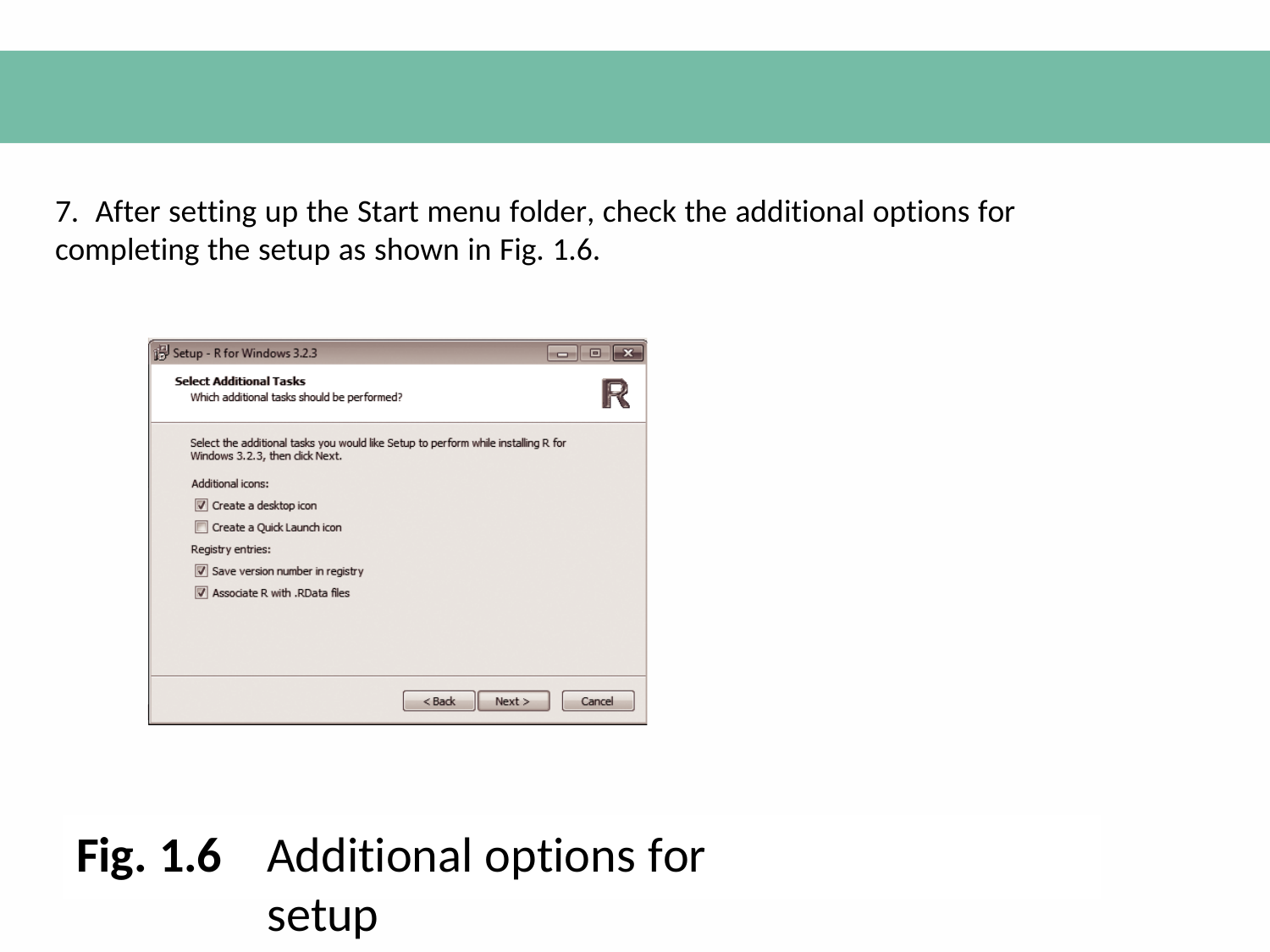

7.  After setting up the Start menu folder, check the additional options for completing the setup as shown in Fig. 1.6.

Fig. 1.6
Additional options for setup